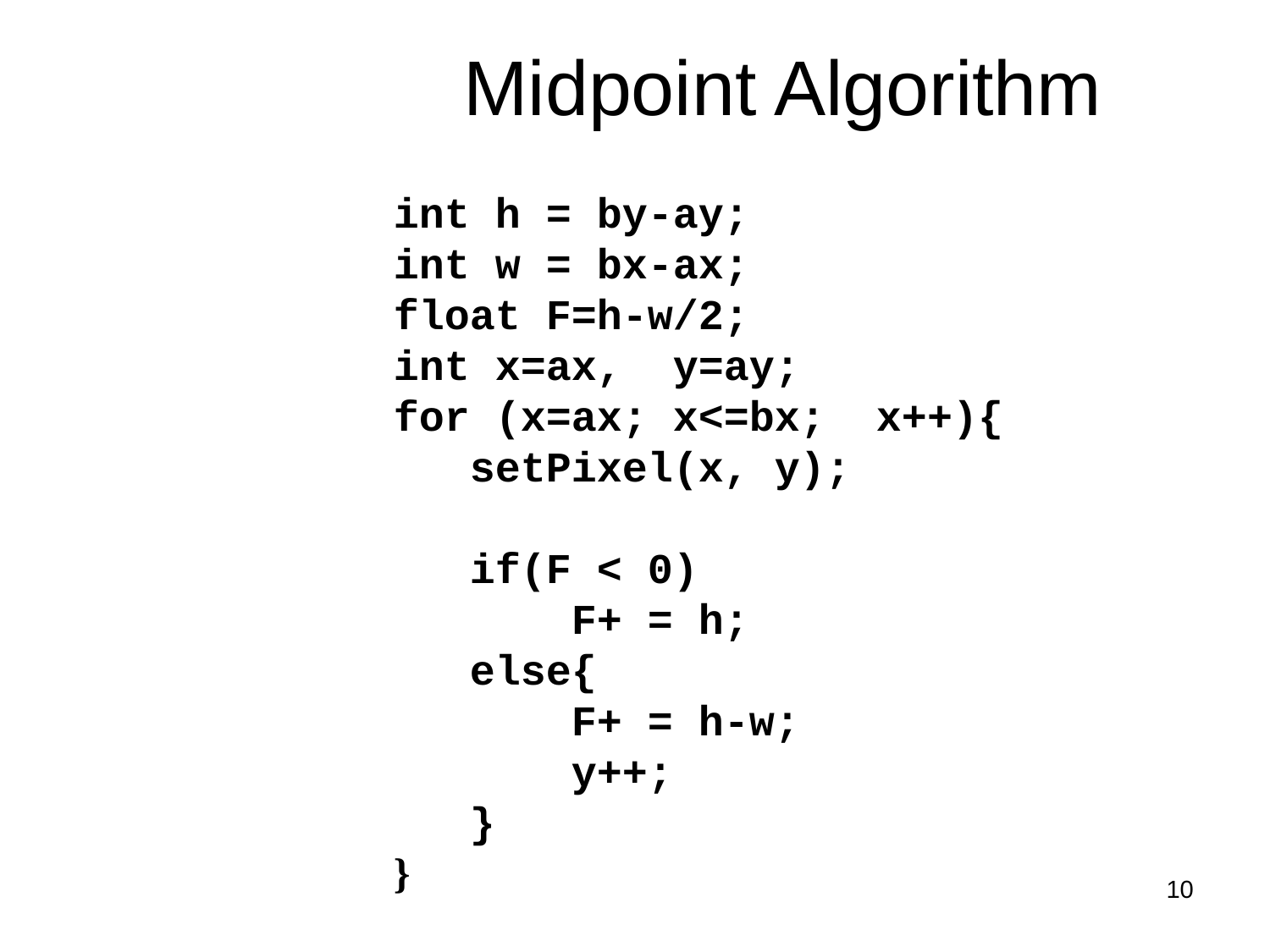

# Midpoint Algorithm
int h = by-ay;
int w = bx-ax;
float F=h-w/2;
int x=ax,  y=ay;
for (x=ax; x<=bx;  x++){
   setPixel(x, y);
   if(F < 0)
 	  F+ = h;
   else{
	  F+ = h-w;
	  y++;
   }
}
10